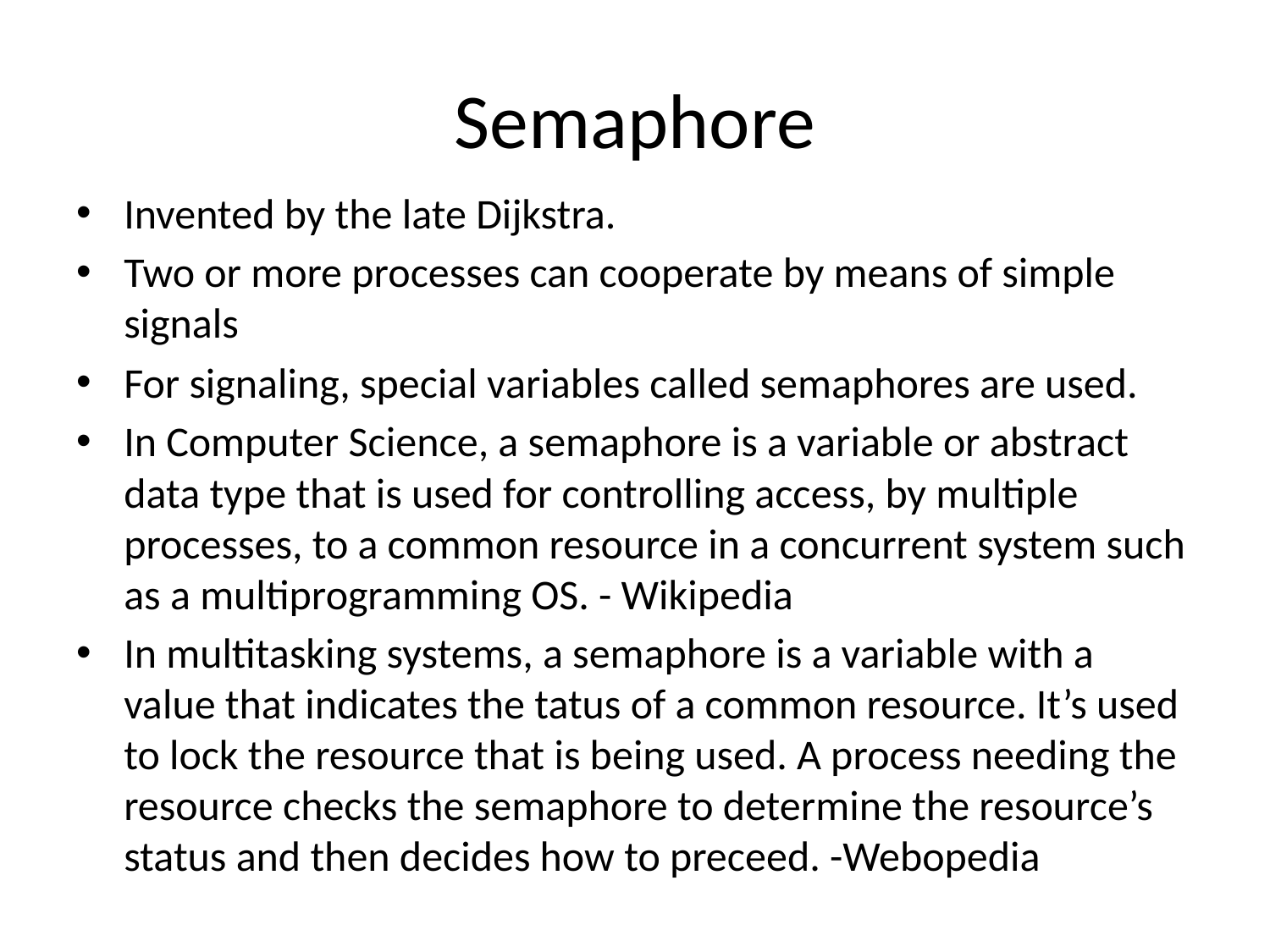

# Semaphore
Invented by the late Dijkstra.
Two or more processes can cooperate by means of simple signals
For signaling, special variables called semaphores are used.
In Computer Science, a semaphore is a variable or abstract data type that is used for controlling access, by multiple processes, to a common resource in a concurrent system such as a multiprogramming OS. - Wikipedia
In multitasking systems, a semaphore is a variable with a value that indicates the tatus of a common resource. It’s used to lock the resource that is being used. A process needing the resource checks the semaphore to determine the resource’s status and then decides how to preceed. -Webopedia